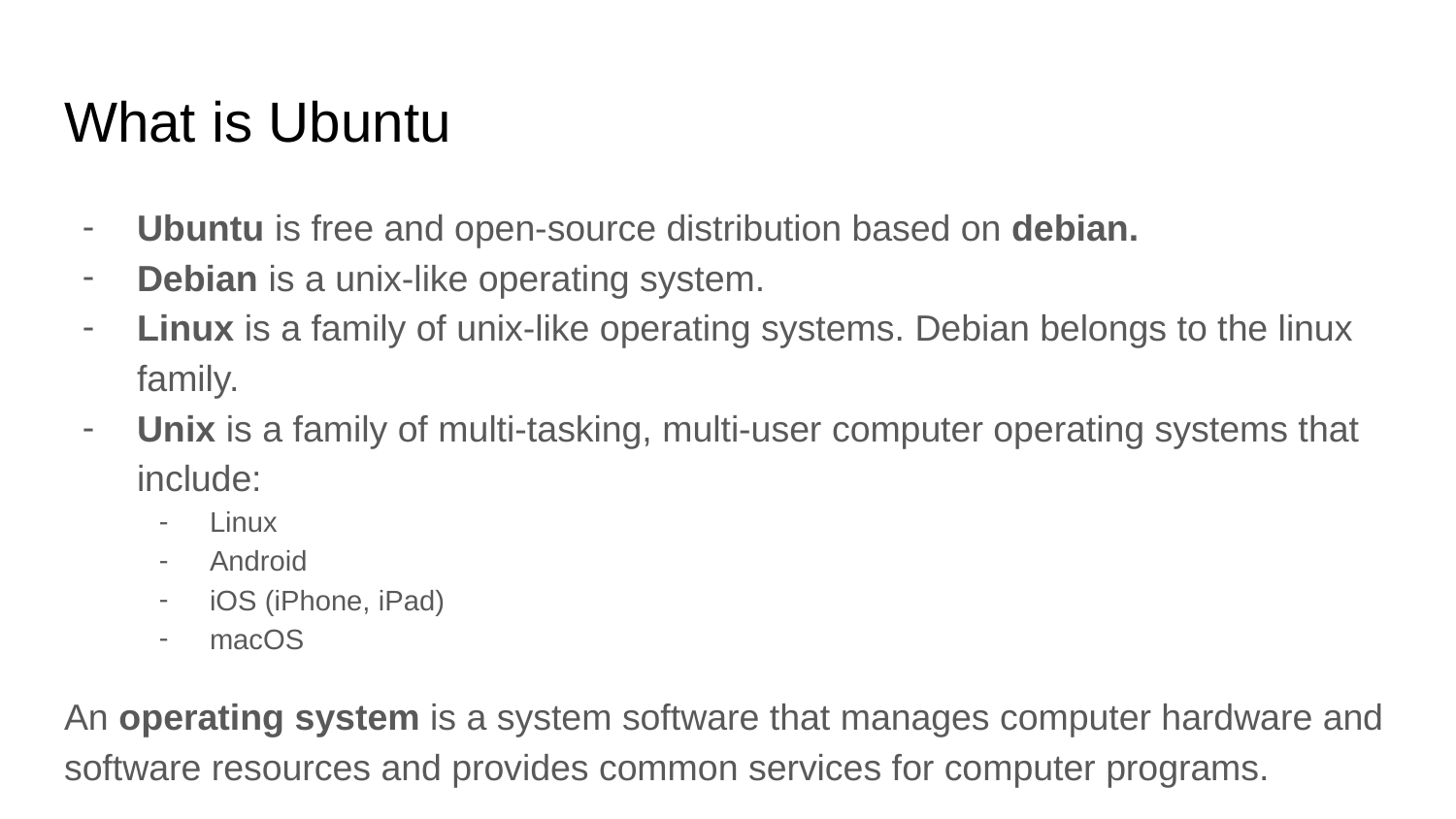

# What is Ubuntu
Ubuntu is free and open-source distribution based on debian.
Debian is a unix-like operating system.
Linux is a family of unix-like operating systems. Debian belongs to the linux family.
Unix is a family of multi-tasking, multi-user computer operating systems that include:
Linux
Android
iOS (iPhone, iPad)
macOS
An operating system is a system software that manages computer hardware and software resources and provides common services for computer programs.